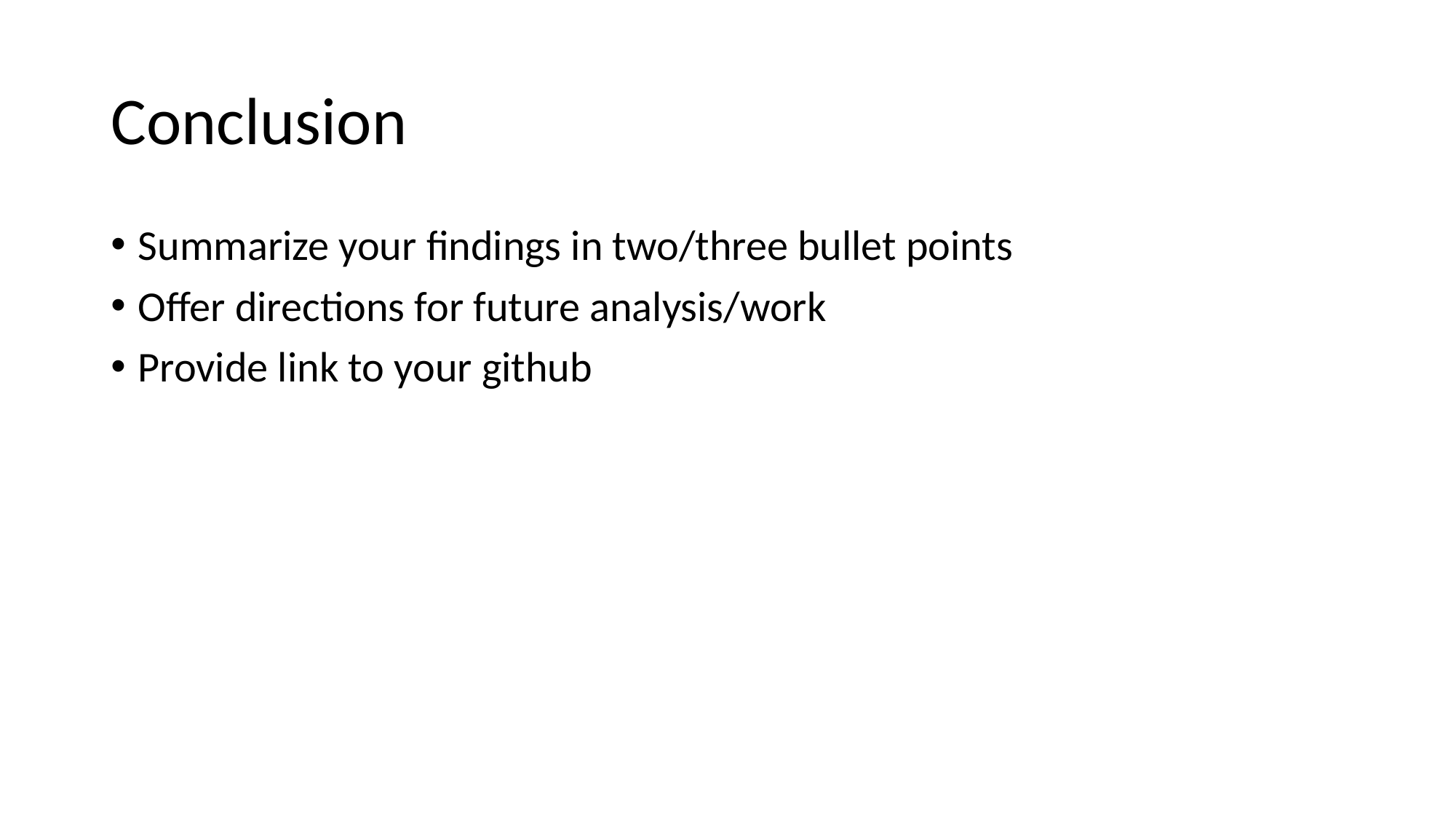

# Conclusion
Summarize your findings in two/three bullet points
Offer directions for future analysis/work
Provide link to your github